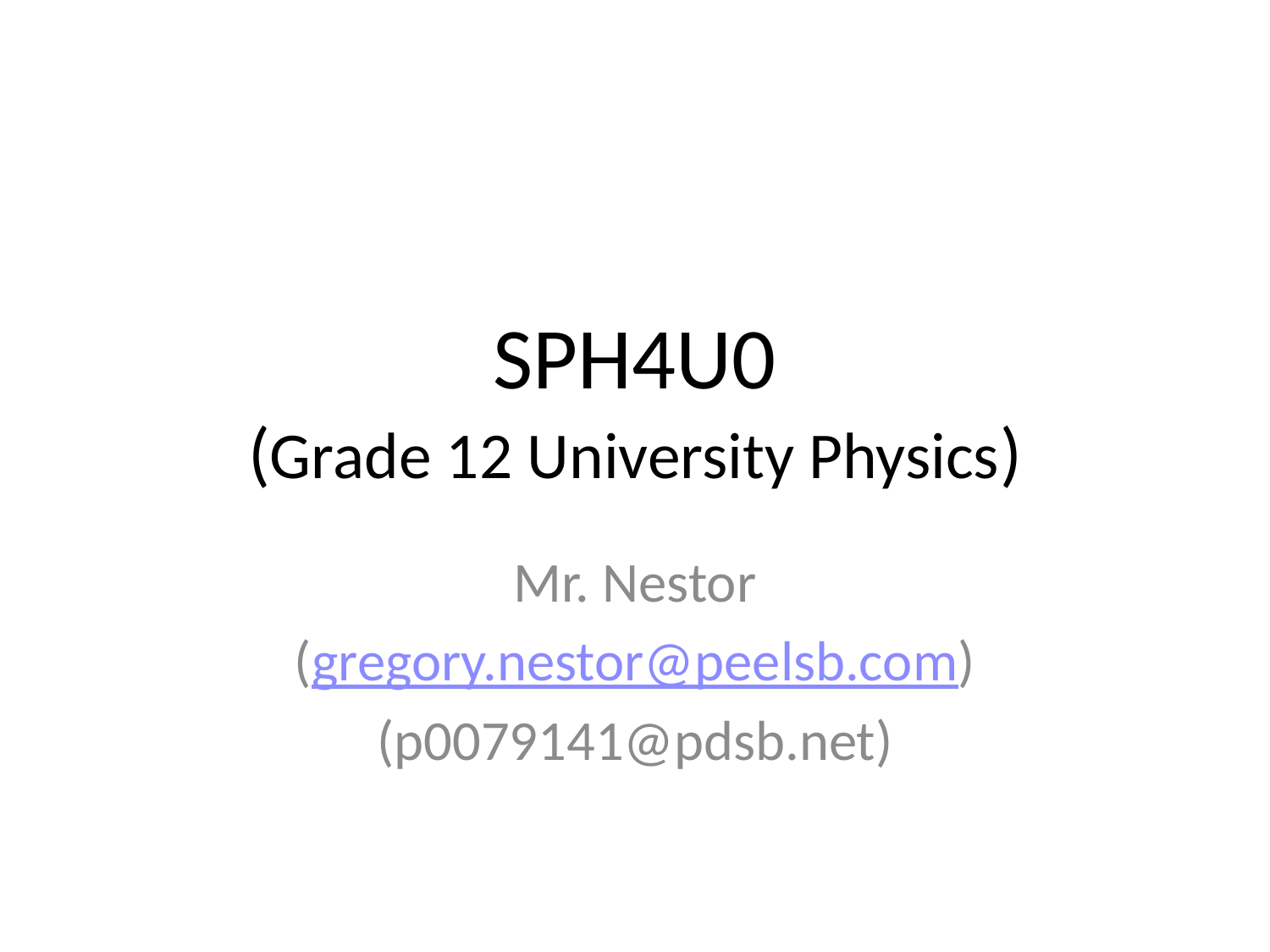

# SPH4U0 (Grade 12 University Physics)
Mr. Nestor
(gregory.nestor@peelsb.com)
(p0079141@pdsb.net)